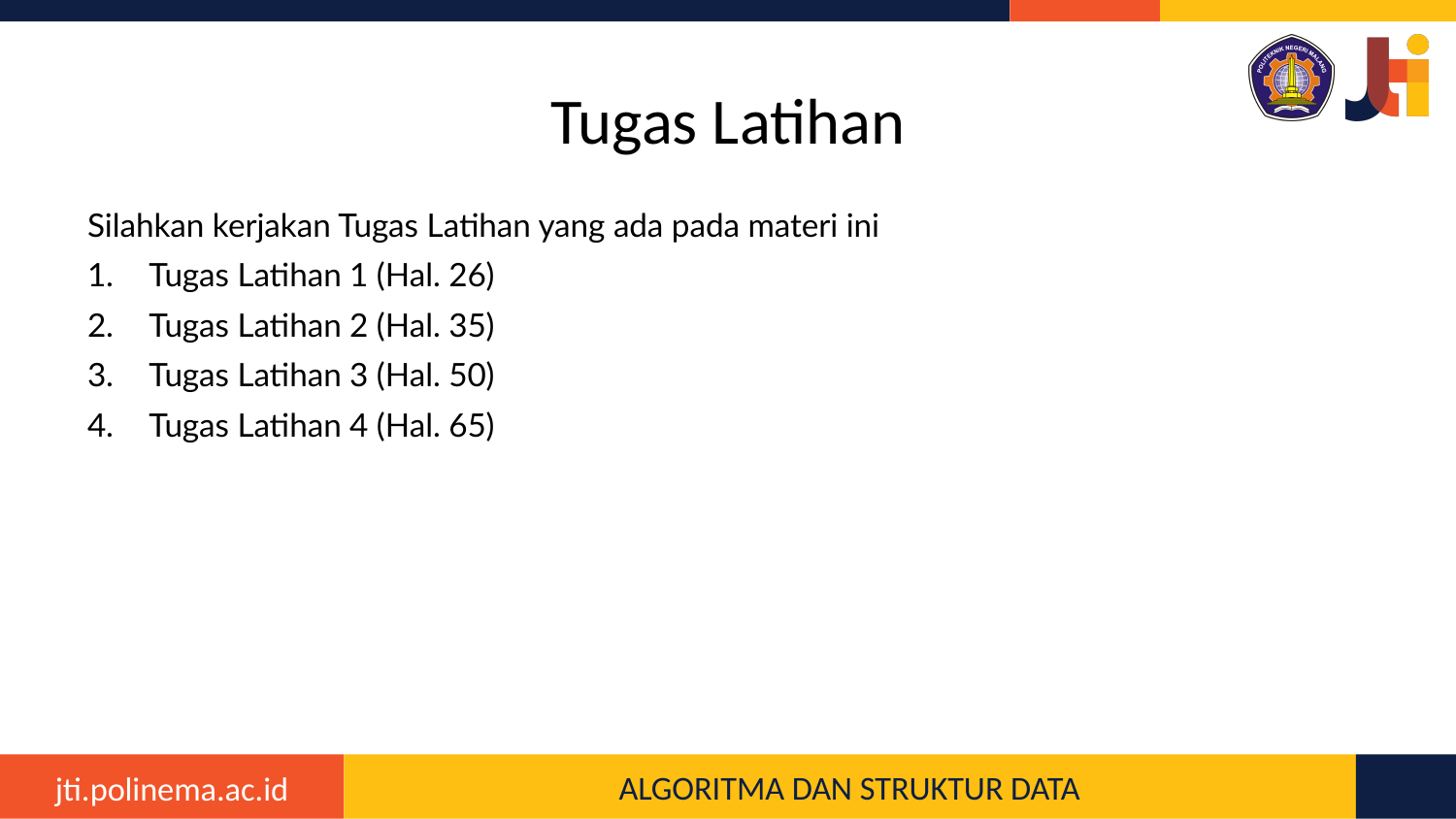

# Tugas Latihan
Silahkan kerjakan Tugas Latihan yang ada pada materi ini
Tugas Latihan 1 (Hal. 26)
Tugas Latihan 2 (Hal. 35)
Tugas Latihan 3 (Hal. 50)
Tugas Latihan 4 (Hal. 65)